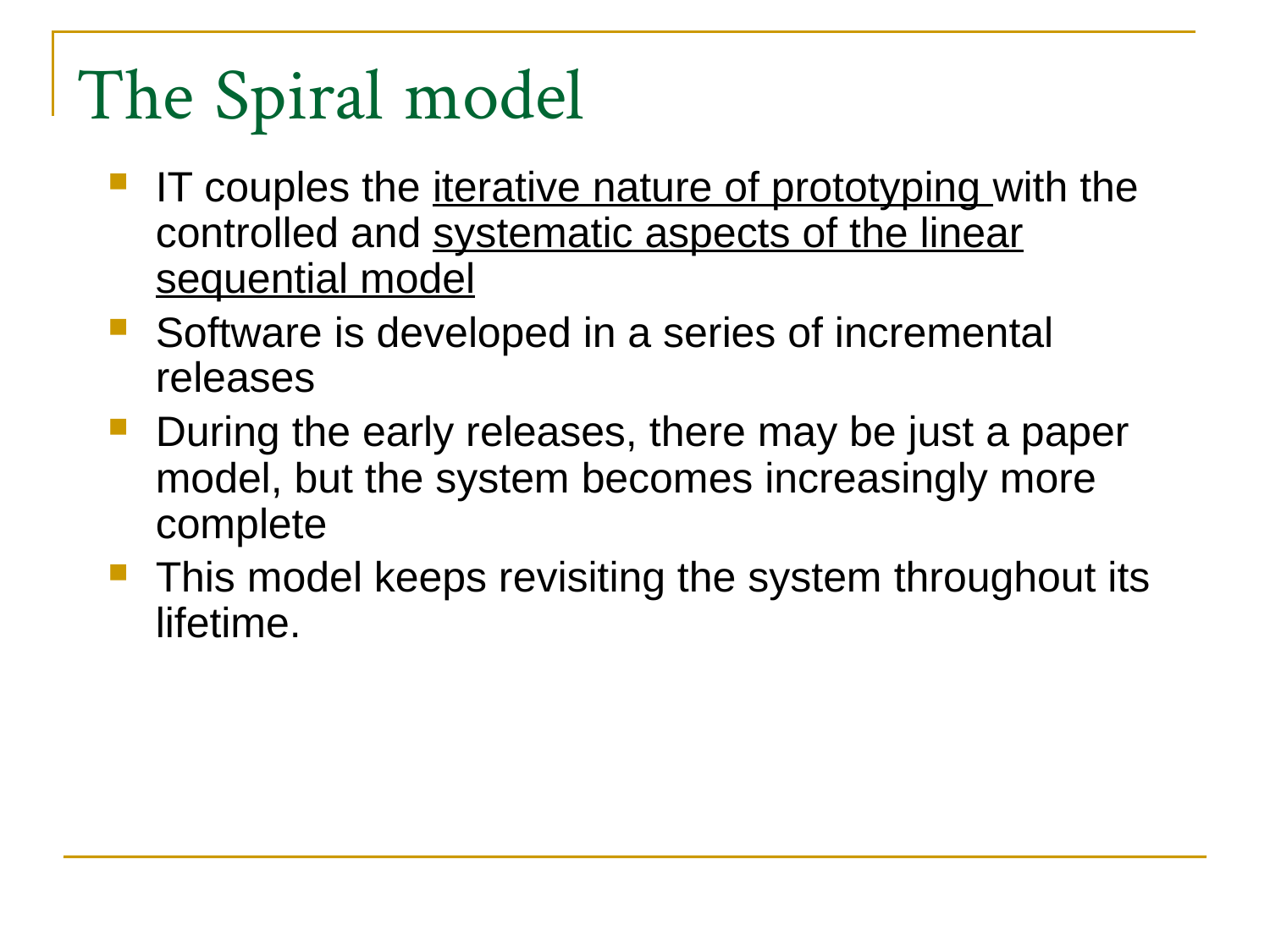

# The Spiral model
IT couples the iterative nature of prototyping with the controlled and systematic aspects of the linear sequential model
Software is developed in a series of incremental releases
During the early releases, there may be just a paper model, but the system becomes increasingly more complete
This model keeps revisiting the system throughout its lifetime.